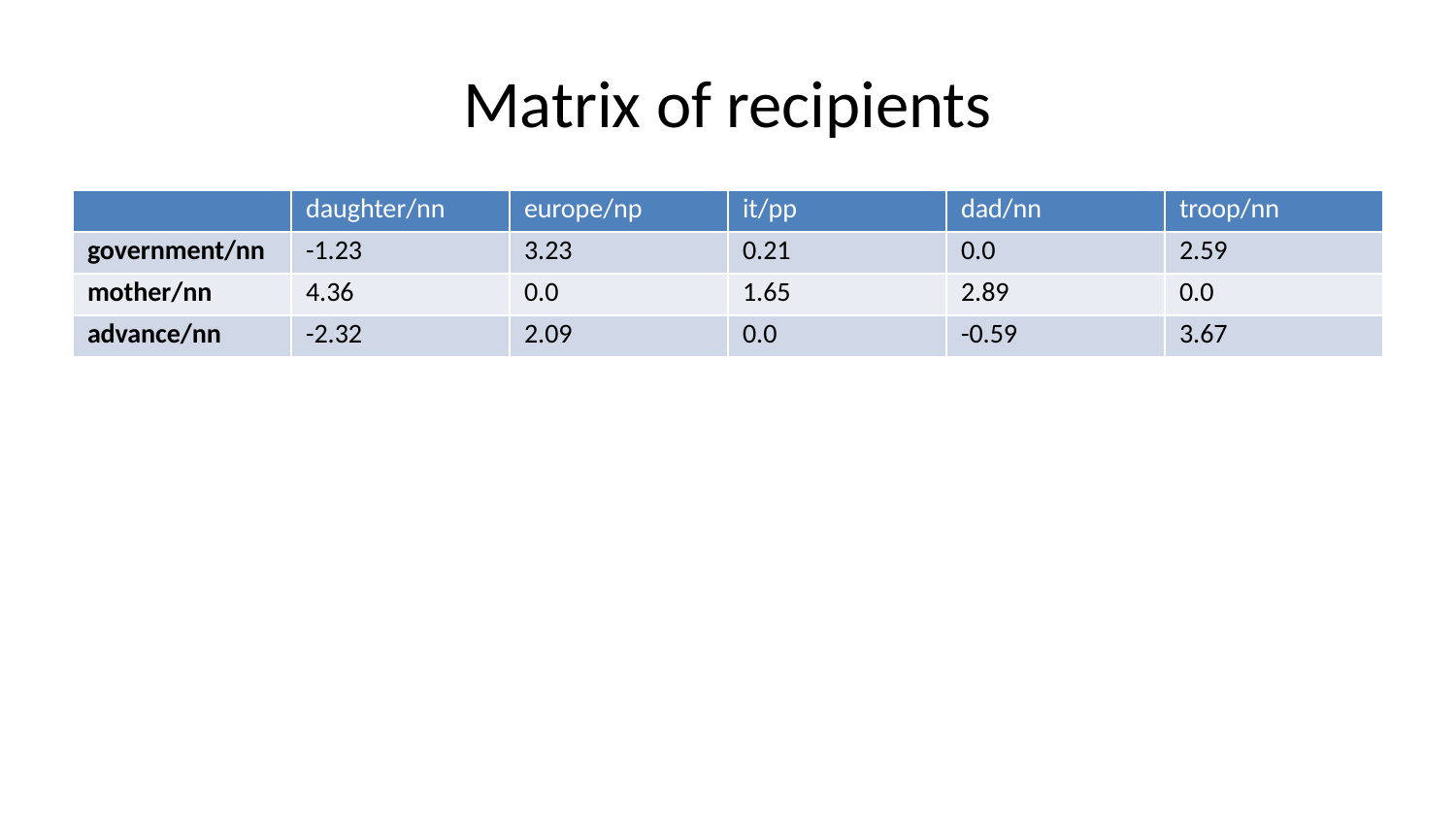

# Matrix of recipients
|  | daughter/nn | europe/np | it/pp | dad/nn | troop/nn |
| --- | --- | --- | --- | --- | --- |
| government/nn | -1.23 | 3.23 | 0.21 | 0.0 | 2.59 |
| mother/nn | 4.36 | 0.0 | 1.65 | 2.89 | 0.0 |
| advance/nn | -2.32 | 2.09 | 0.0 | -0.59 | 3.67 |